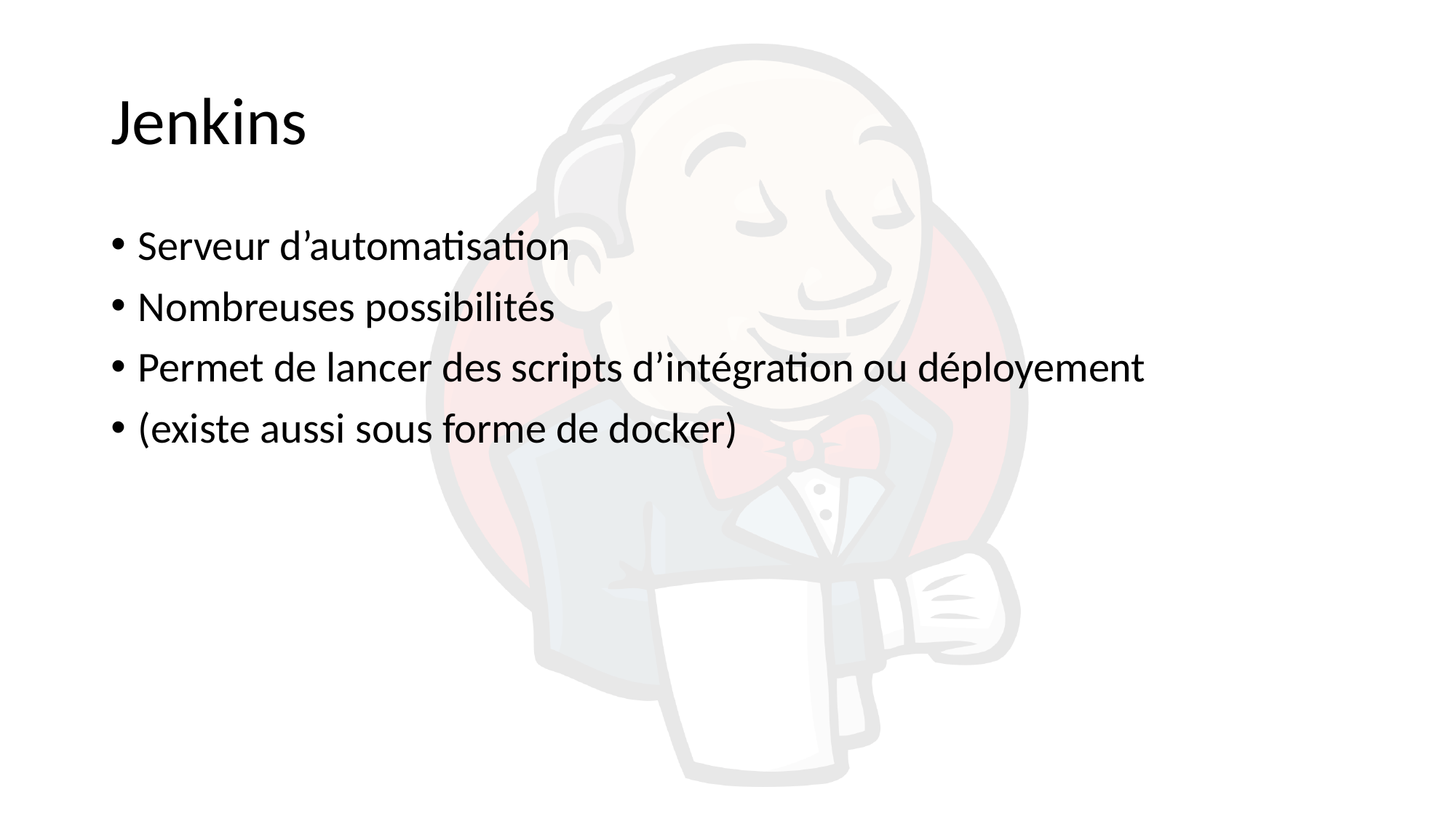

# Jenkins

Serveur d’automatisation
Nombreuses possibilités
Permet de lancer des scripts d’intégration ou déployement
(existe aussi sous forme de docker)